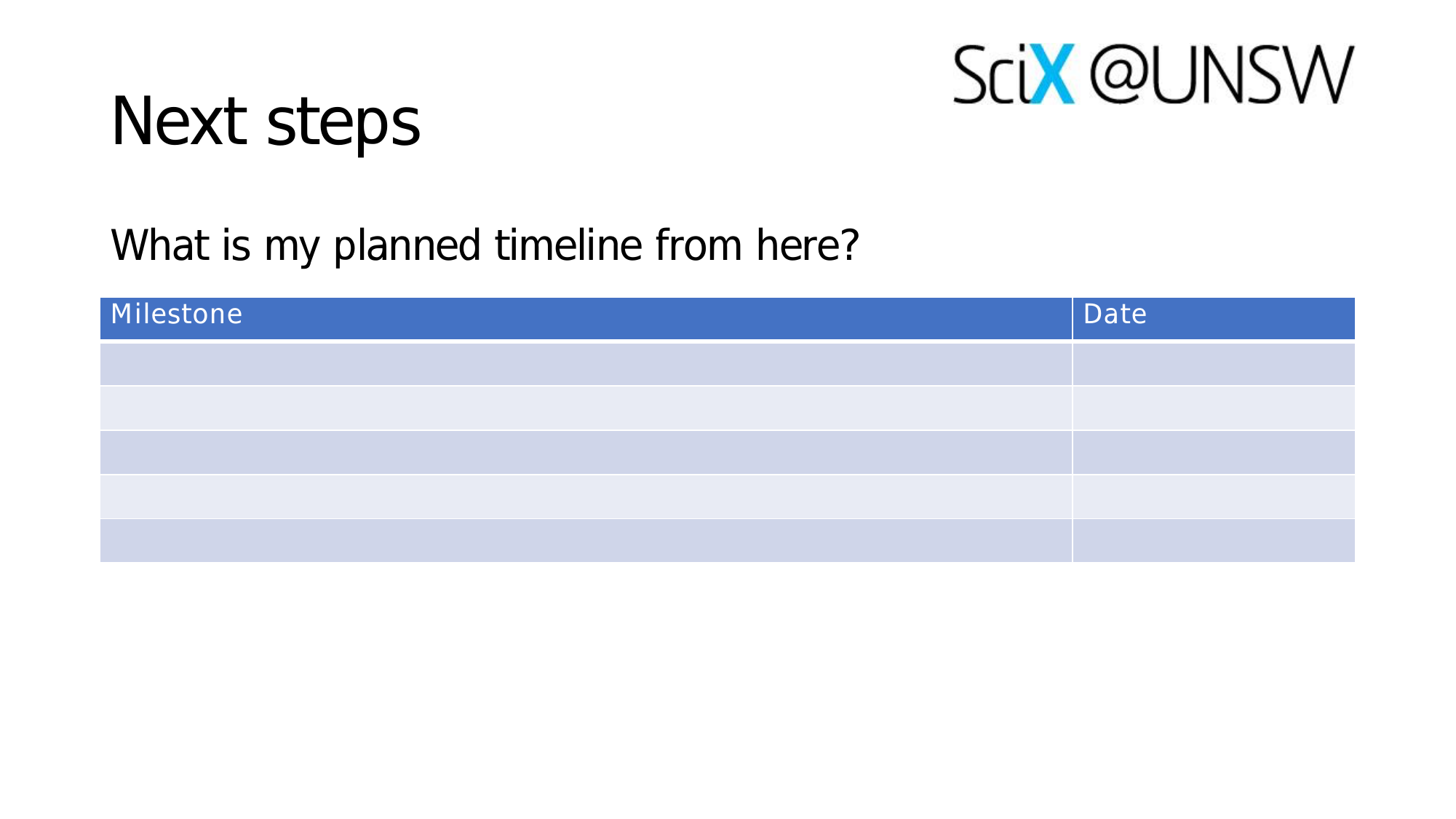

# Next steps
What is my planned timeline from here?​​
| Milestone | Date |
| --- | --- |
|  |  |
|  |  |
|  |  |
|  |  |
|  |  |